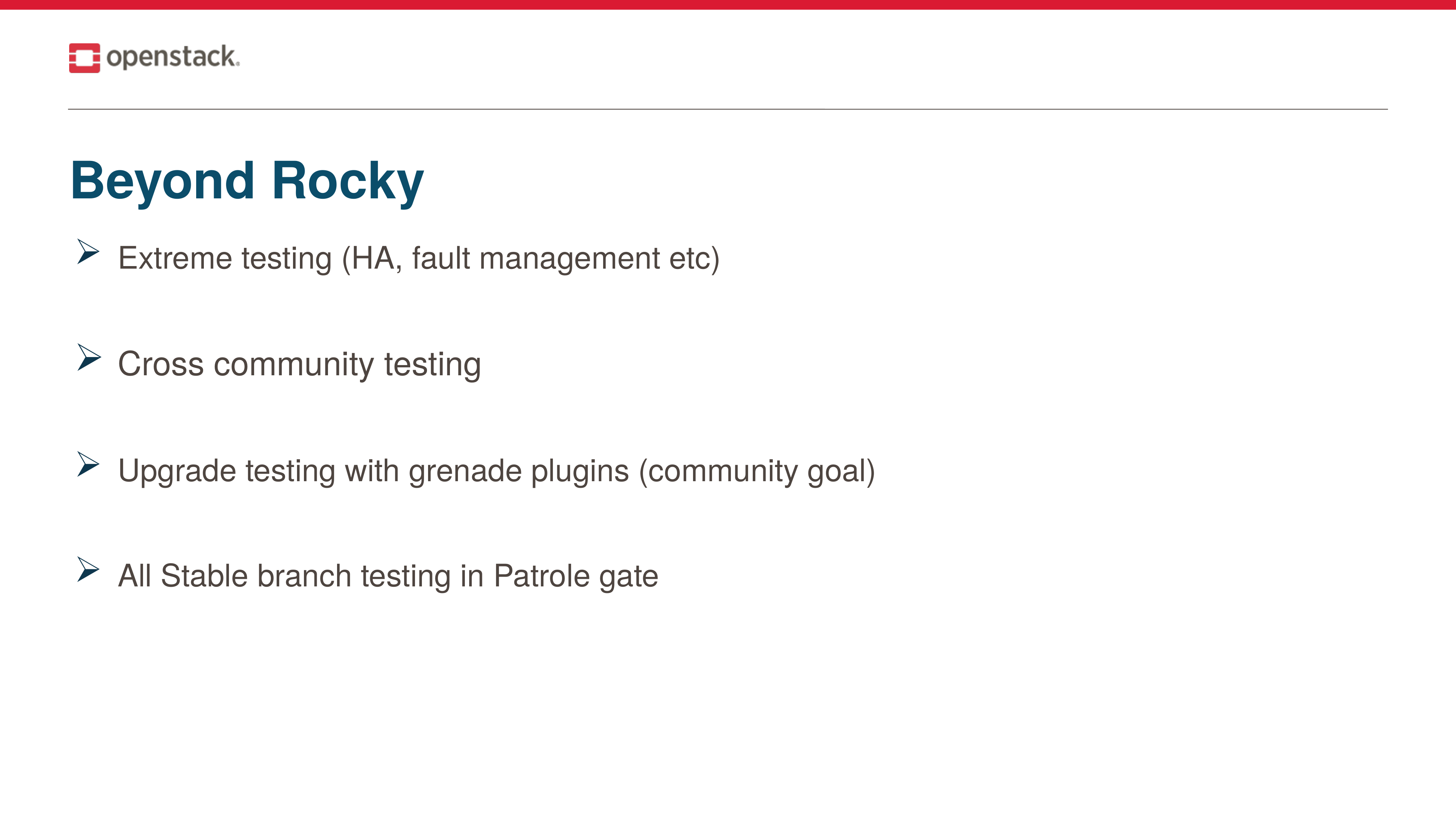

Beyond Rocky
Extreme testing (HA, fault management etc)

Cross community testing

Upgrade testing with grenade plugins (community goal)

All Stable branch testing in Patrole gate